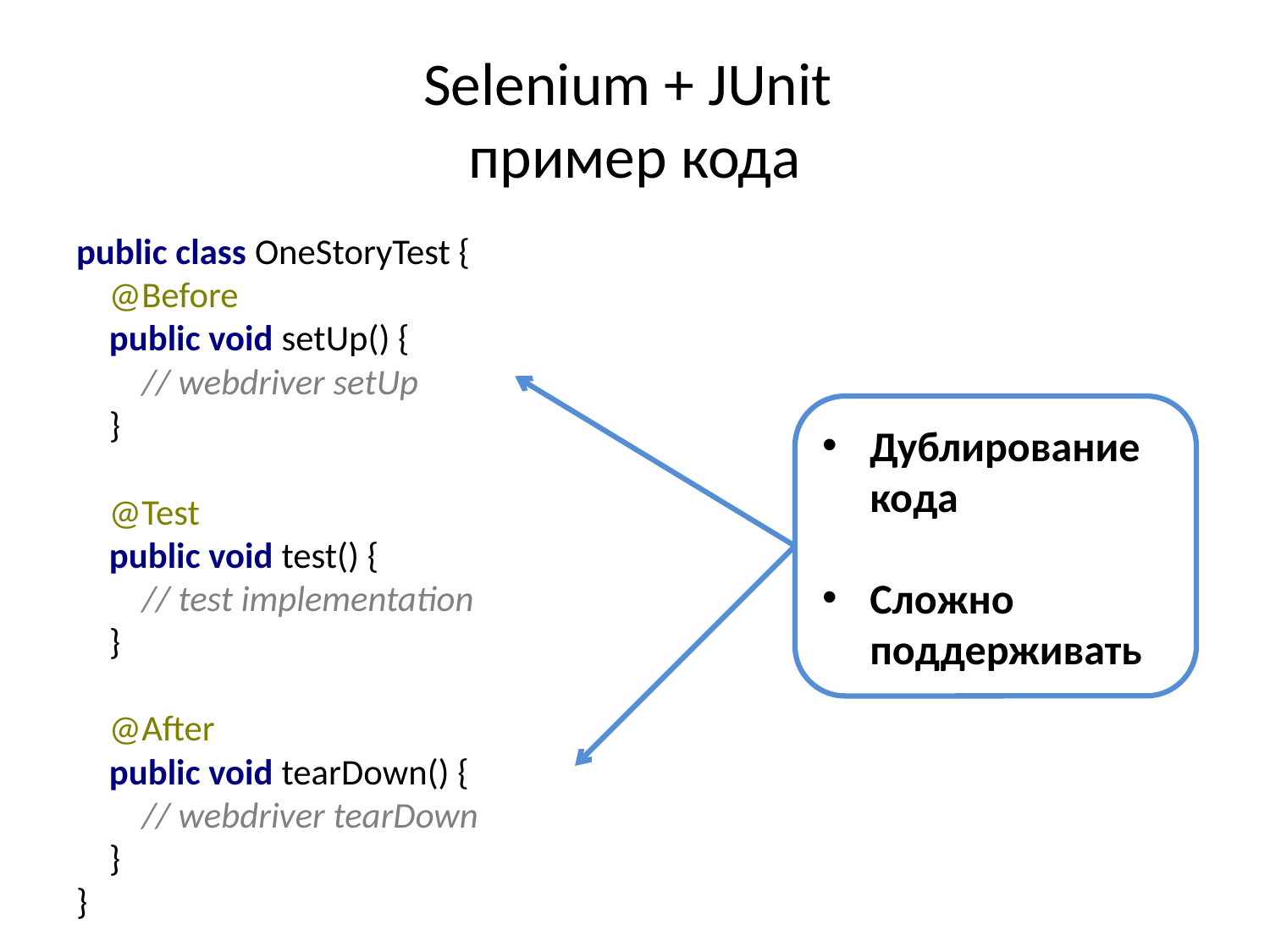

# Selenium + JUnit пример кода
public class OneStoryTest {
    @Before
    public void setUp() {
        // webdriver setUp
    }
    @Test
    public void test() {
        // test implementation
    }
    @After
    public void tearDown() {
        // webdriver tearDown
    }
}
Дублирование
кода

Сложно поддерживать
14